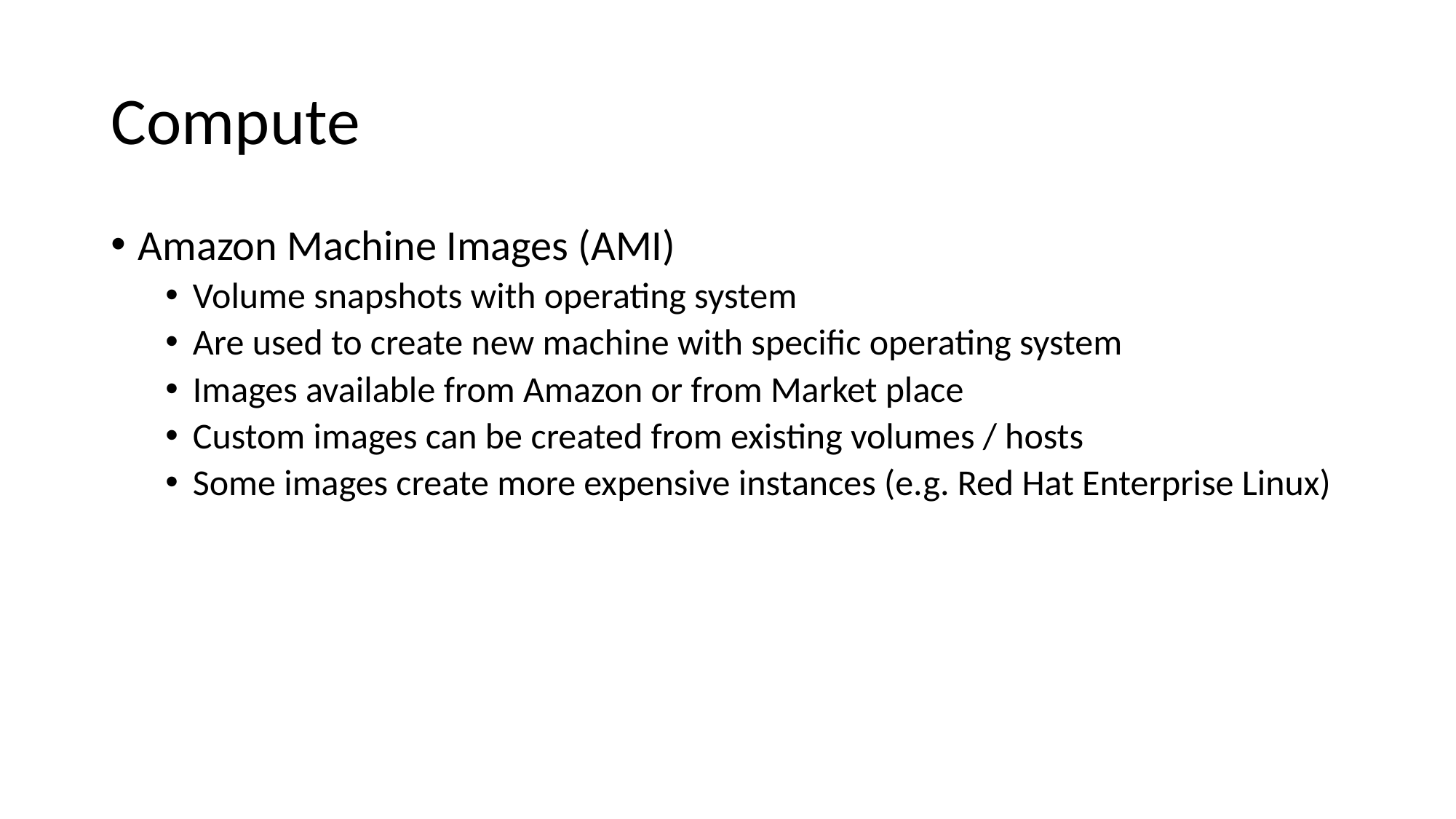

# Compute
Amazon Machine Images (AMI)
Volume snapshots with operating system
Are used to create new machine with specific operating system
Images available from Amazon or from Market place
Custom images can be created from existing volumes / hosts
Some images create more expensive instances (e.g. Red Hat Enterprise Linux)